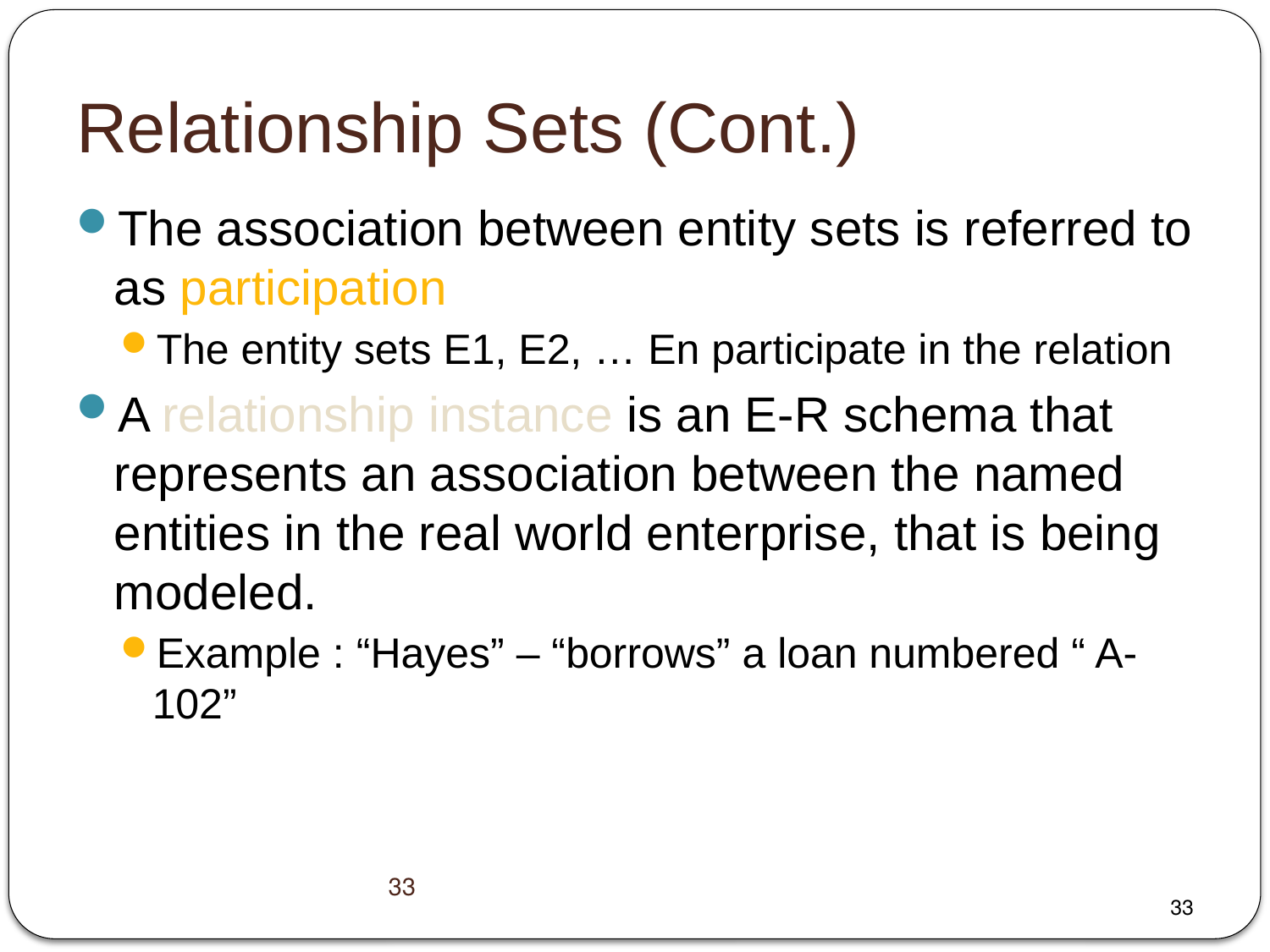

# Relationship Sets (Cont.)
The association between entity sets is referred to as participation
The entity sets E1, E2, … En participate in the relation
A relationship instance is an E-R schema that represents an association between the named entities in the real world enterprise, that is being modeled.
Example : “Hayes” – “borrows” a loan numbered “ A-102”
33
33